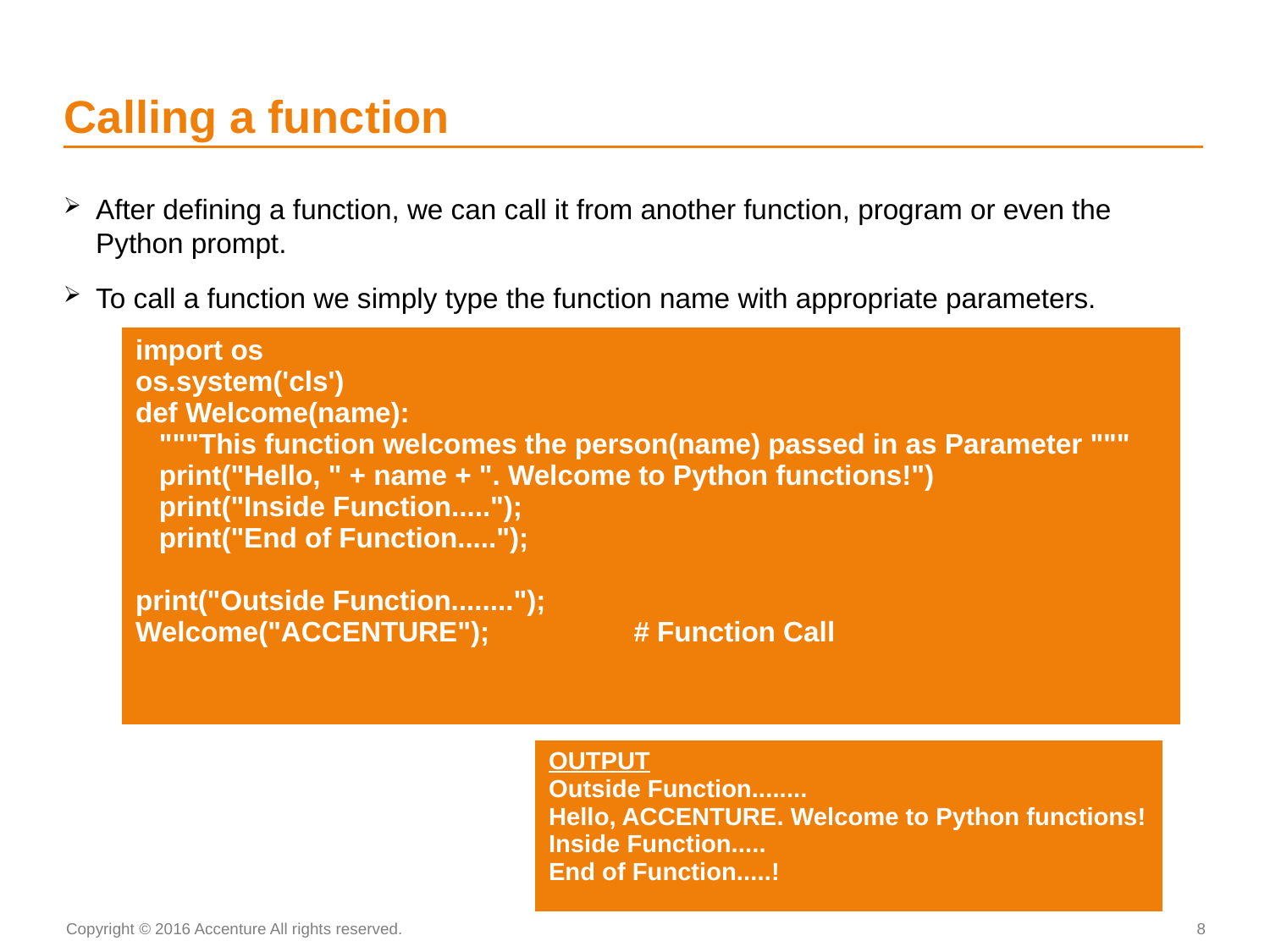

# Calling a function
After defining a function, we can call it from another function, program or even the Python prompt.
To call a function we simply type the function name with appropriate parameters.

| import os os.system('cls') def Welcome(name): """This function welcomes the person(name) passed in as Parameter """ print("Hello, " + name + ". Welcome to Python functions!") print("Inside Function....."); print("End of Function.....");   print("Outside Function........"); Welcome("ACCENTURE"); # Function Call |
| --- |
| OUTPUT Outside Function........ Hello, ACCENTURE. Welcome to Python functions! Inside Function..... End of Function.....! |
| --- |